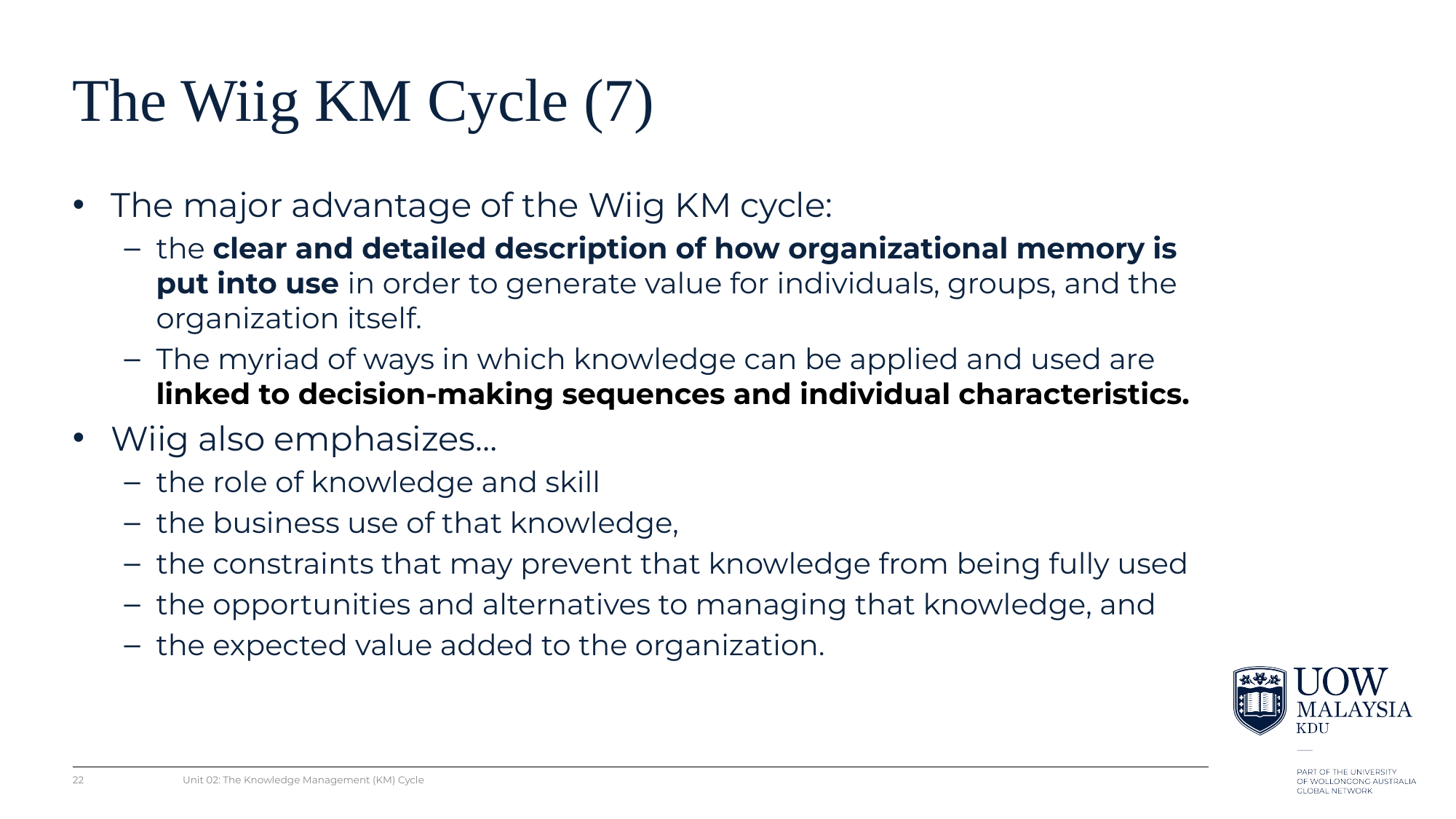

# The Wiig KM Cycle (7)
The major advantage of the Wiig KM cycle:
the clear and detailed description of how organizational memory is put into use in order to generate value for individuals, groups, and the organization itself.
The myriad of ways in which knowledge can be applied and used are linked to decision-making sequences and individual characteristics.
Wiig also emphasizes…
the role of knowledge and skill
the business use of that knowledge,
the constraints that may prevent that knowledge from being fully used
the opportunities and alternatives to managing that knowledge, and
the expected value added to the organization.
22
Unit 02: The Knowledge Management (KM) Cycle